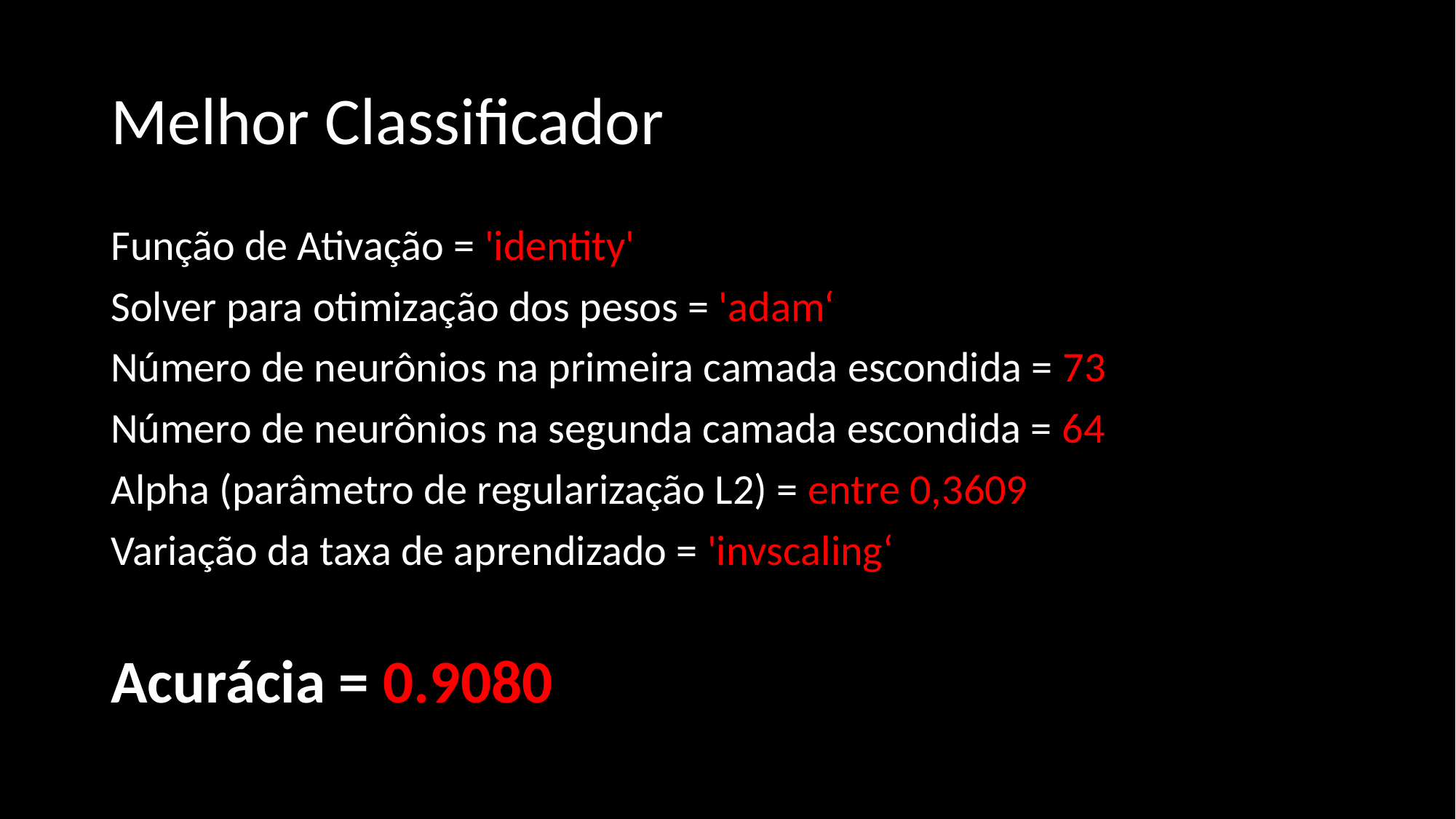

# Melhor Classificador
Função de Ativação = 'identity'
Solver para otimização dos pesos = 'adam‘
Número de neurônios na primeira camada escondida = 73
Número de neurônios na segunda camada escondida = 64
Alpha (parâmetro de regularização L2) = entre 0,3609
Variação da taxa de aprendizado = 'invscaling‘

Acurácia = 0.9080